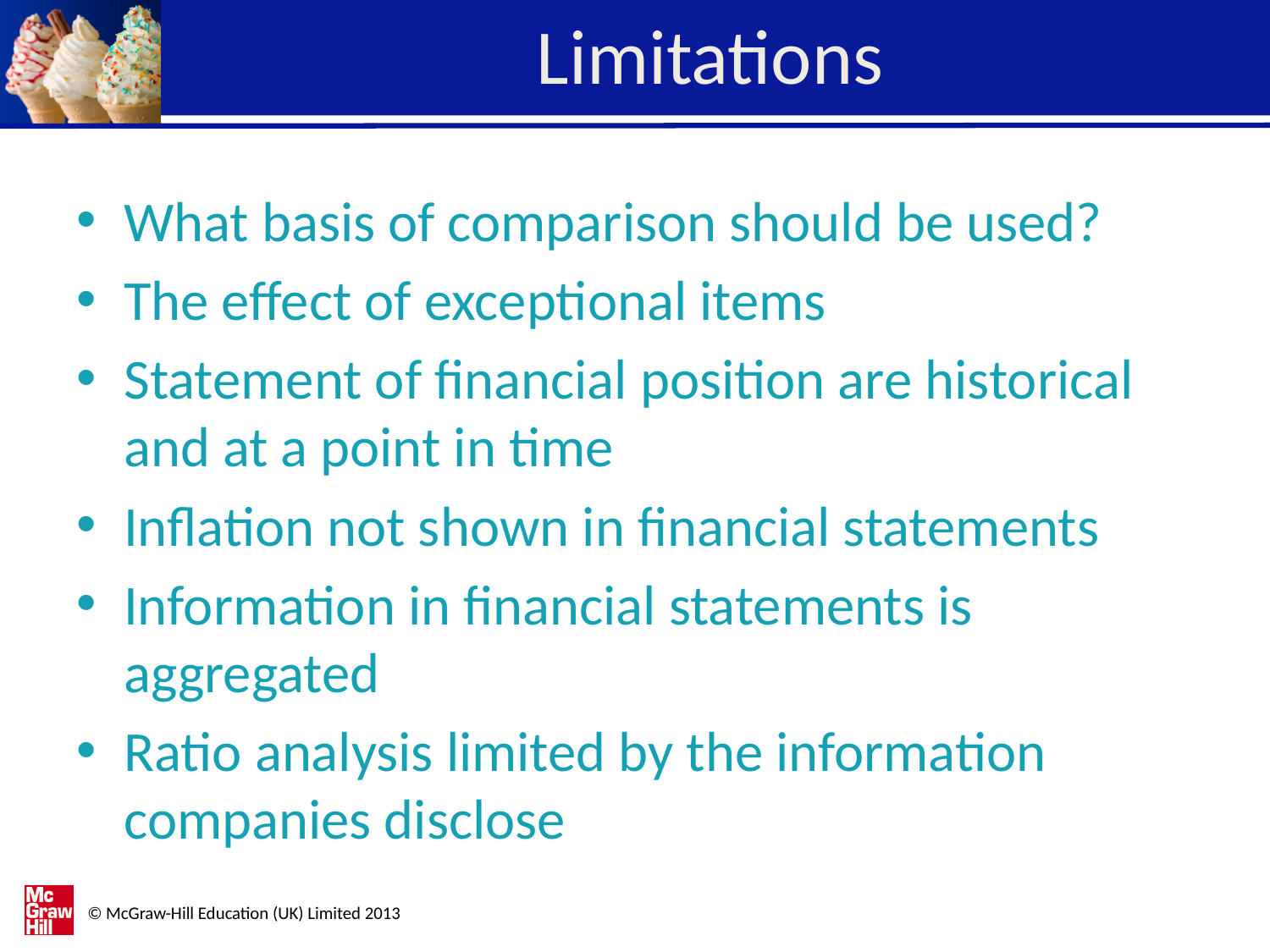

# Limitations
What basis of comparison should be used?
The effect of exceptional items
Statement of financial position are historical and at a point in time
Inflation not shown in financial statements
Information in financial statements is aggregated
Ratio analysis limited by the information companies disclose